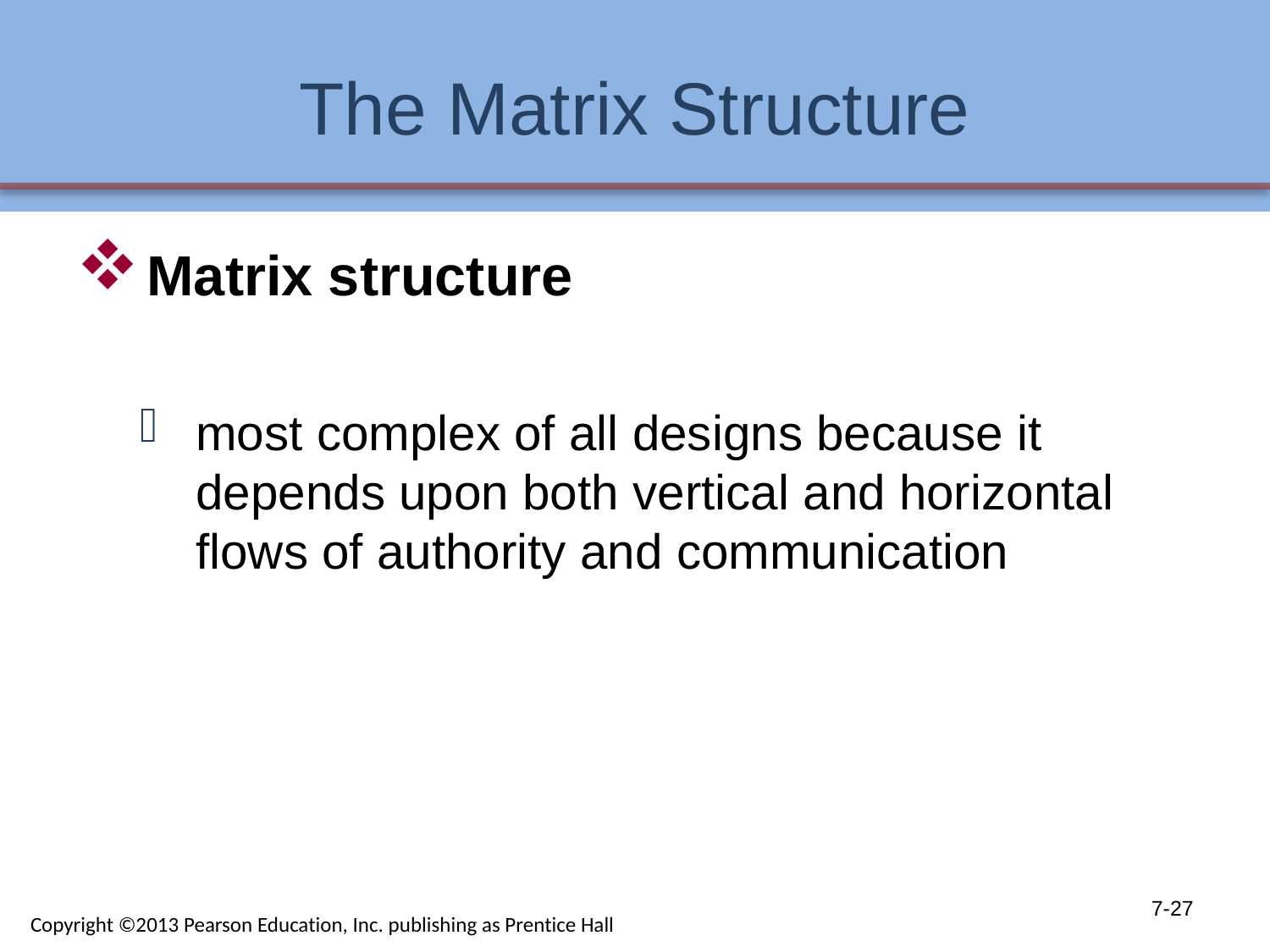

# The Matrix Structure
Matrix structure

most complex of all designs because it depends upon both vertical and horizontal flows of authority and communication
7-27
Copyright ©2013 Pearson Education, Inc. publishing as Prentice Hall